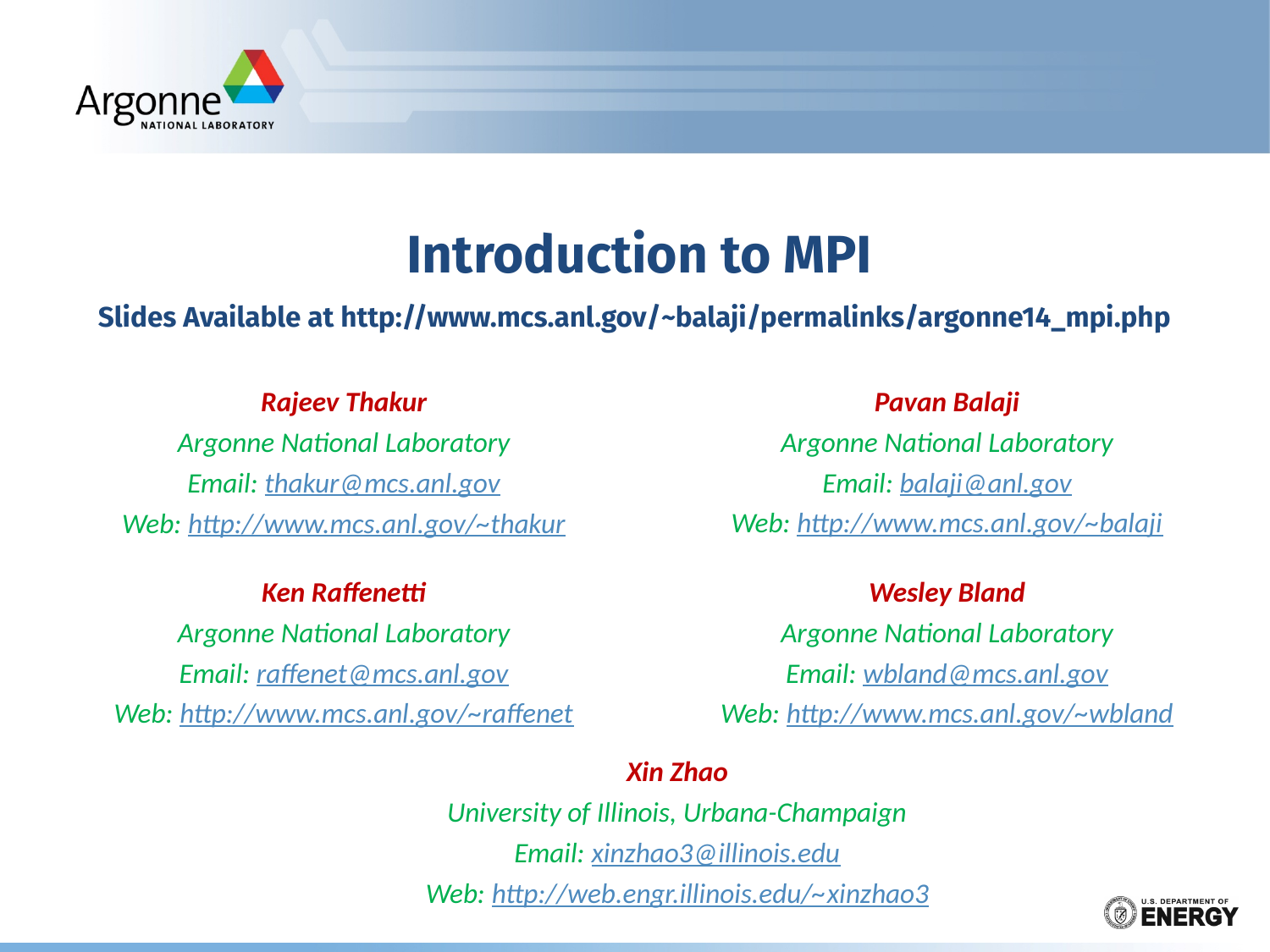

# Introduction to MPI
Slides Available at http://www.mcs.anl.gov/~balaji/permalinks/argonne14_mpi.php
Rajeev Thakur
Argonne National Laboratory
Email: thakur@mcs.anl.gov
Web: http://www.mcs.anl.gov/~thakur
Pavan Balaji
Argonne National Laboratory
Email: balaji@anl.gov
Web: http://www.mcs.anl.gov/~balaji
Ken Raffenetti
Argonne National Laboratory
Email: raffenet@mcs.anl.gov
Web: http://www.mcs.anl.gov/~raffenet
Wesley Bland
Argonne National Laboratory
Email: wbland@mcs.anl.gov
Web: http://www.mcs.anl.gov/~wbland
Xin Zhao
University of Illinois, Urbana-Champaign
Email: xinzhao3@illinois.edu
Web: http://web.engr.illinois.edu/~xinzhao3